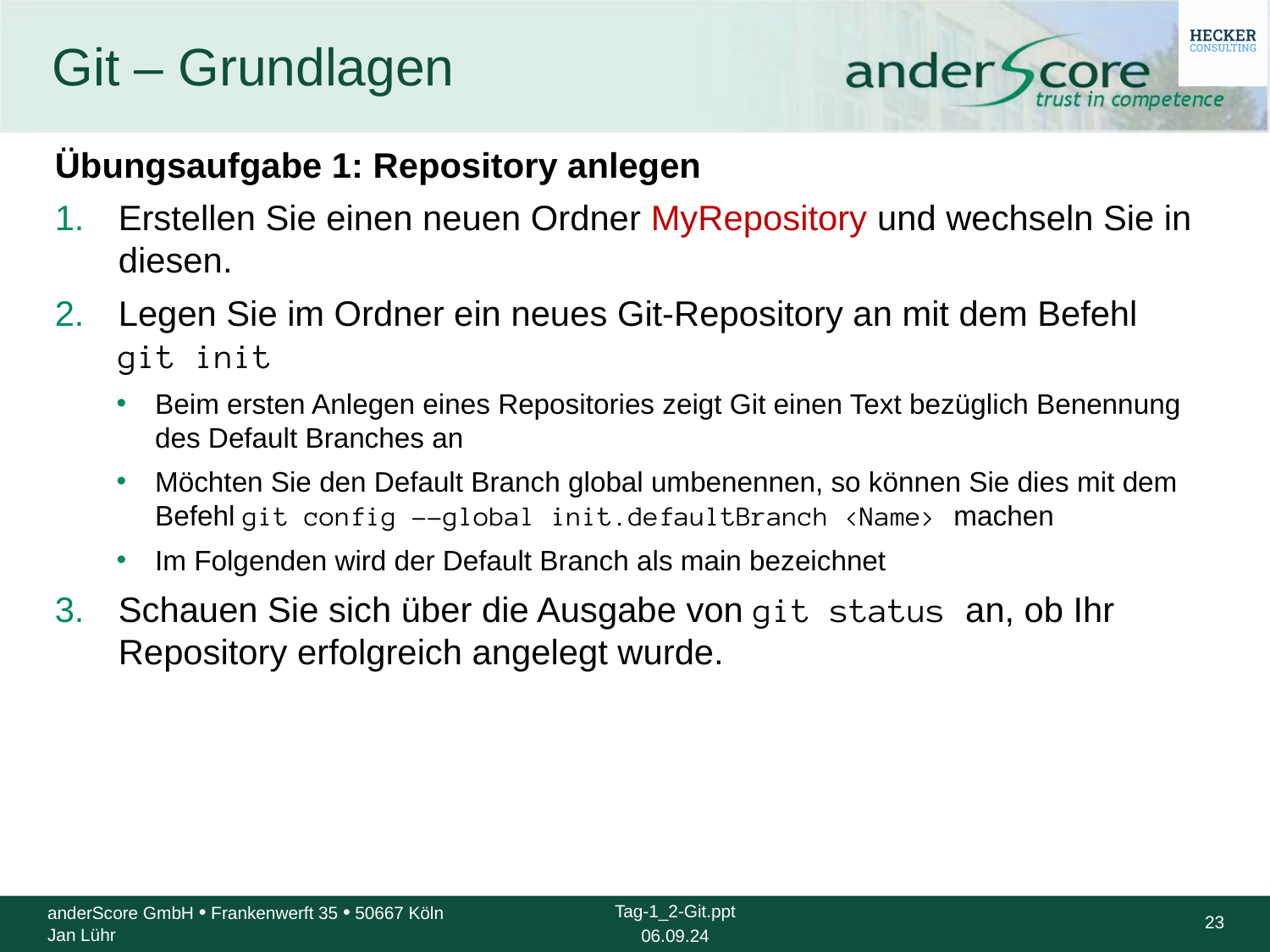

# Git – Grundlagen
Übungsaufgabe 1: Repository anlegen
Erstellen Sie einen neuen Ordner MyRepository und wechseln Sie in diesen.
Legen Sie im Ordner ein neues Git-Repository an mit dem Befehl
git init
Beim ersten Anlegen eines Repositories zeigt Git einen Text bezüglich Benennung des Default Branches an
Möchten Sie den Default Branch global umbenennen, so können Sie dies mit dem Befehl git config --global init.defaultBranch <Name> machen
Im Folgenden wird der Default Branch als main bezeichnet
Schauen Sie sich über die Ausgabe von git status an, ob Ihr Repository erfolgreich angelegt wurde.